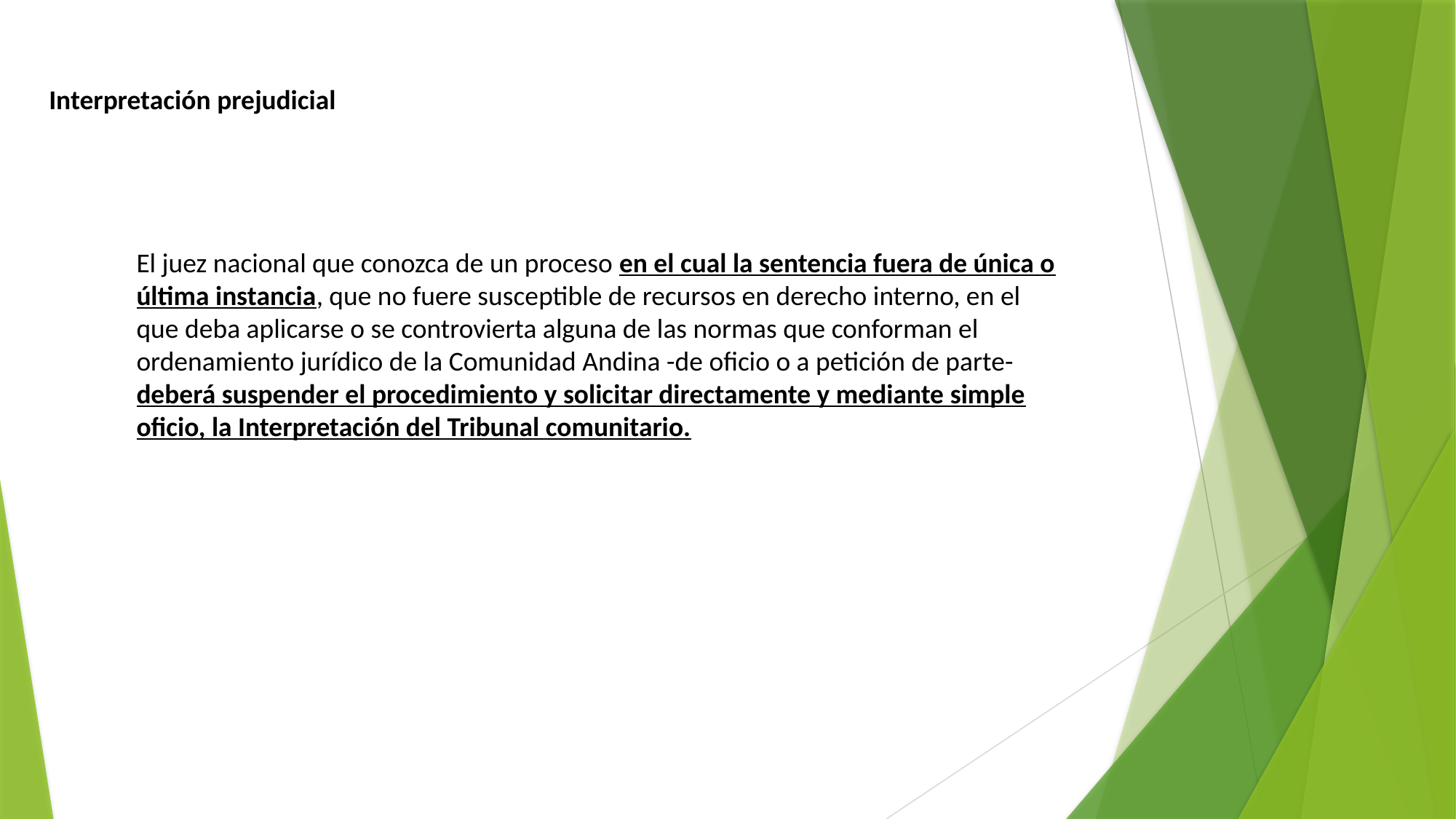

# Interpretación prejudicial
El juez nacional que conozca de un proceso en el cual la sentencia fuera de única o última instancia, que no fuere susceptible de recursos en derecho interno, en el que deba aplicarse o se controvierta alguna de las normas que conforman el ordenamiento jurídico de la Comunidad Andina -de oficio o a petición de parte- deberá suspender el procedimiento y solicitar directamente y mediante simple oficio, la Interpretación del Tribunal comunitario.